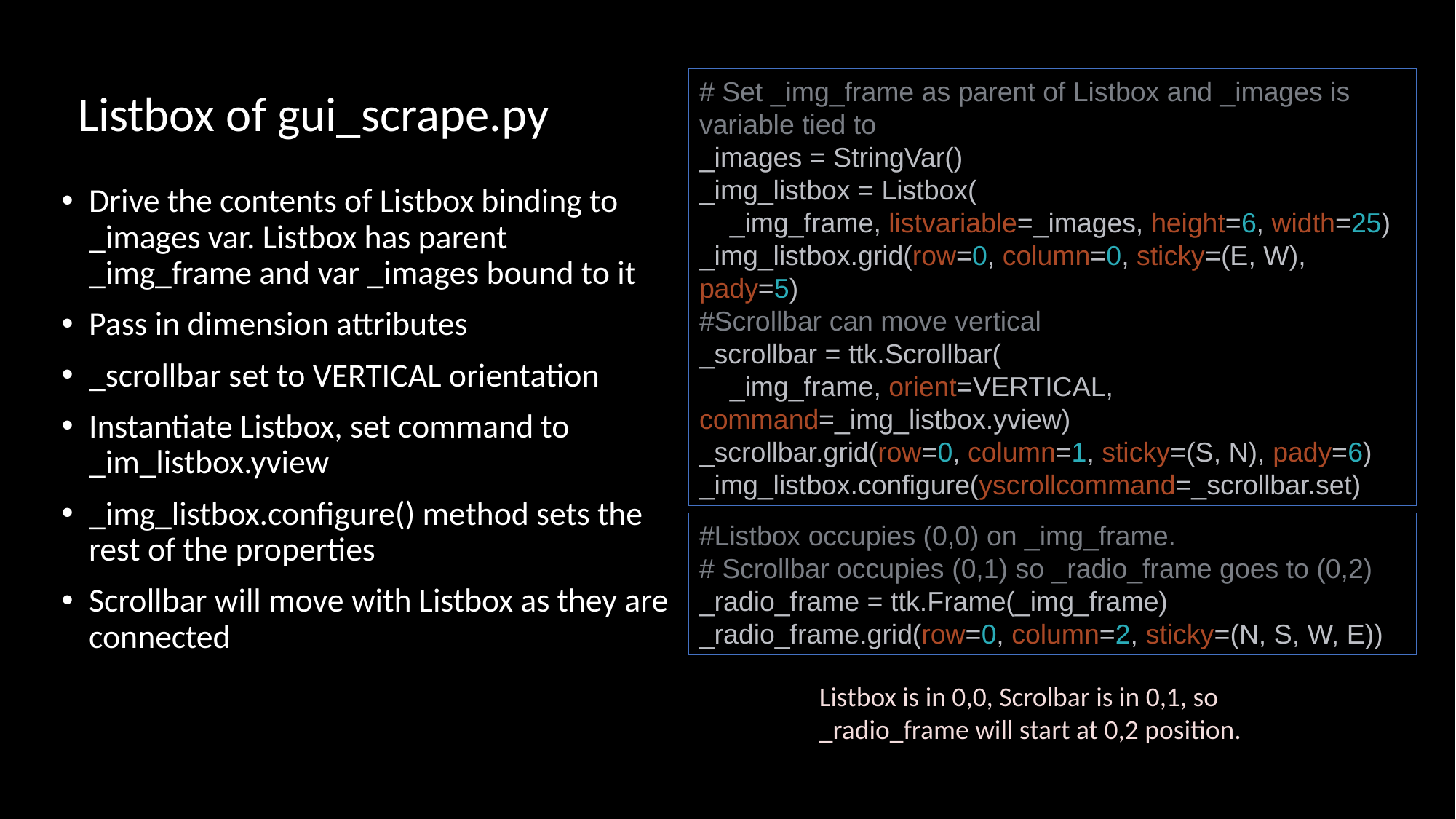

# Listbox of gui_scrape.py
# Set _img_frame as parent of Listbox and _images is variable tied to _images = StringVar() _img_listbox = Listbox( _img_frame, listvariable=_images, height=6, width=25) _img_listbox.grid(row=0, column=0, sticky=(E, W), pady=5) #Scrollbar can move vertical _scrollbar = ttk.Scrollbar( _img_frame, orient=VERTICAL, command=_img_listbox.yview) _scrollbar.grid(row=0, column=1, sticky=(S, N), pady=6) _img_listbox.configure(yscrollcommand=_scrollbar.set)
Drive the contents of Listbox binding to _images var. Listbox has parent _img_frame and var _images bound to it
Pass in dimension attributes
_scrollbar set to VERTICAL orientation
Instantiate Listbox, set command to _im_listbox.yview
_img_listbox.configure() method sets the rest of the properties
Scrollbar will move with Listbox as they are connected
#Listbox occupies (0,0) on _img_frame.
# Scrollbar occupies (0,1) so _radio_frame goes to (0,2)
_radio_frame = ttk.Frame(_img_frame)
_radio_frame.grid(row=0, column=2, sticky=(N, S, W, E))
Listbox is in 0,0, Scrolbar is in 0,1, so _radio_frame will start at 0,2 position.